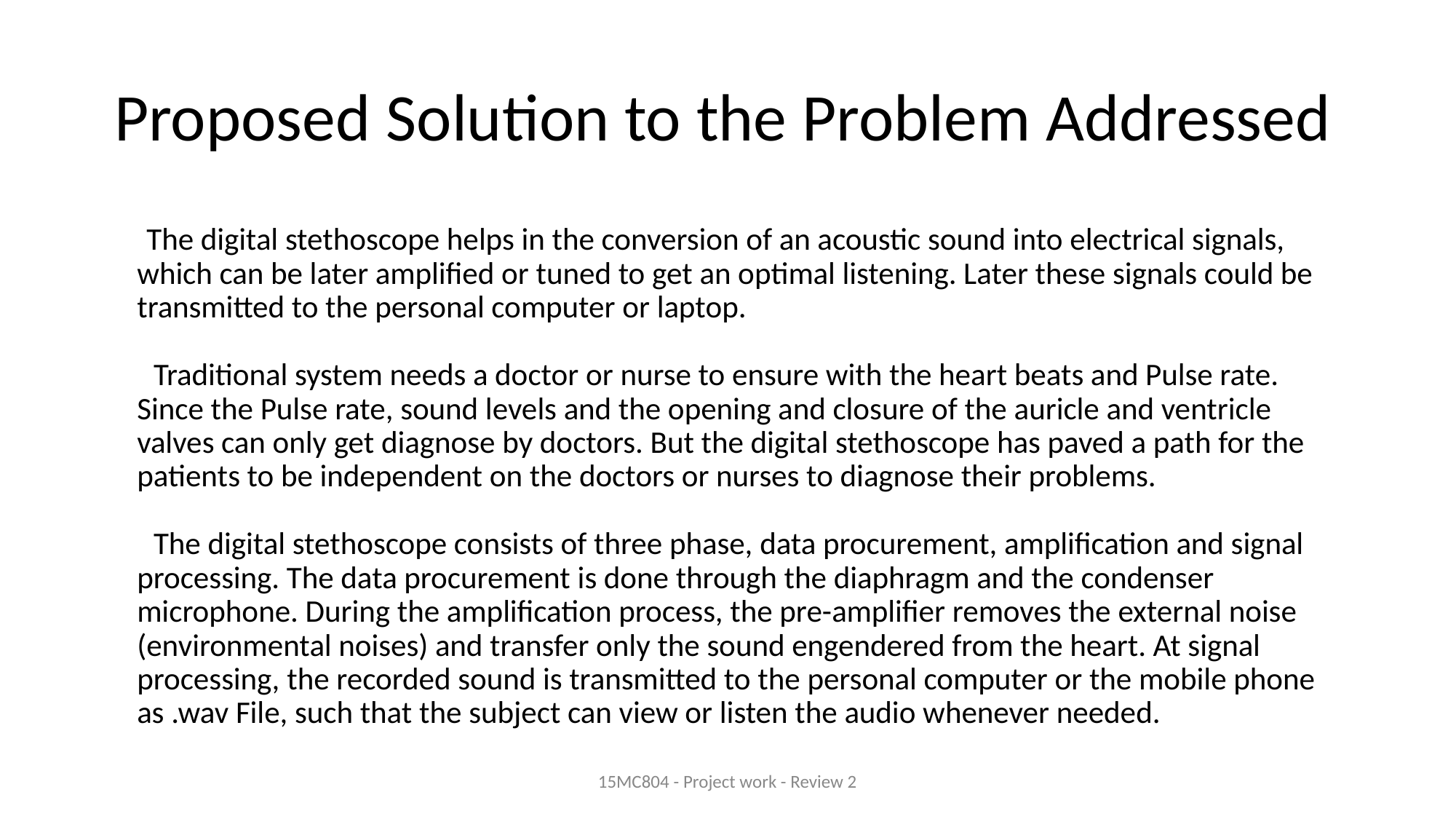

# Proposed Solution to the Problem Addressed
     The digital stethoscope helps in the conversion of an acoustic sound into electrical signals, which can be later amplified or tuned to get an optimal listening. Later these signals could be transmitted to the personal computer or laptop.

      Traditional system needs a doctor or nurse to ensure with the heart beats and Pulse rate. Since the Pulse rate, sound levels and the opening and closure of the auricle and ventricle valves can only get diagnose by doctors. But the digital stethoscope has paved a path for the patients to be independent on the doctors or nurses to diagnose their problems.

      The digital stethoscope consists of three phase, data procurement, amplification and signal processing. The data procurement is done through the diaphragm and the condenser microphone. During the amplification process, the pre-amplifier removes the external noise (environmental noises) and transfer only the sound engendered from the heart. At signal processing, the recorded sound is transmitted to the personal computer or the mobile phone as .wav File, such that the subject can view or listen the audio whenever needed.

15MC804 - Project work - Review 2